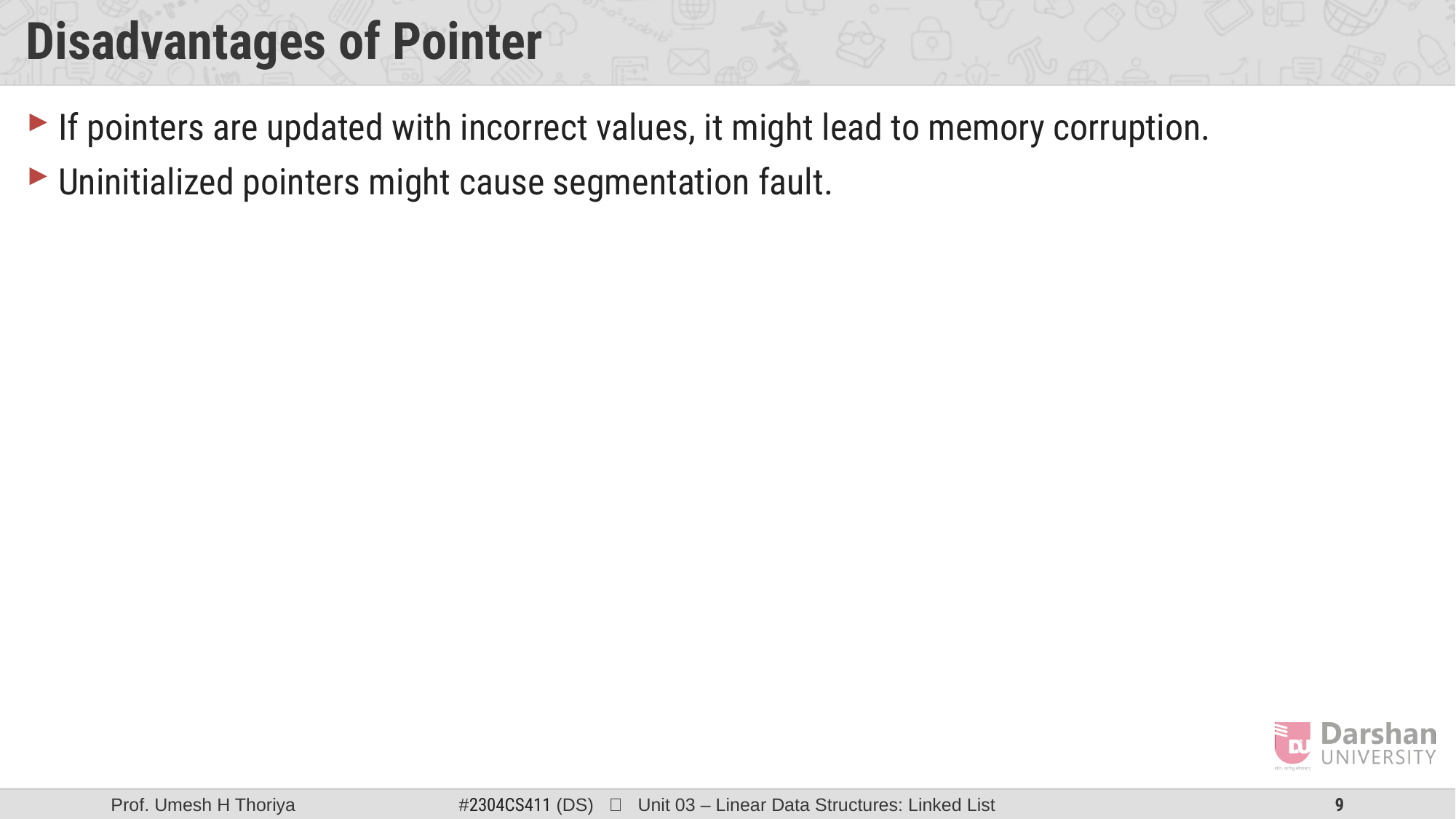

# Disadvantages of Pointer
If pointers are updated with incorrect values, it might lead to memory corruption.
Uninitialized pointers might cause segmentation fault.